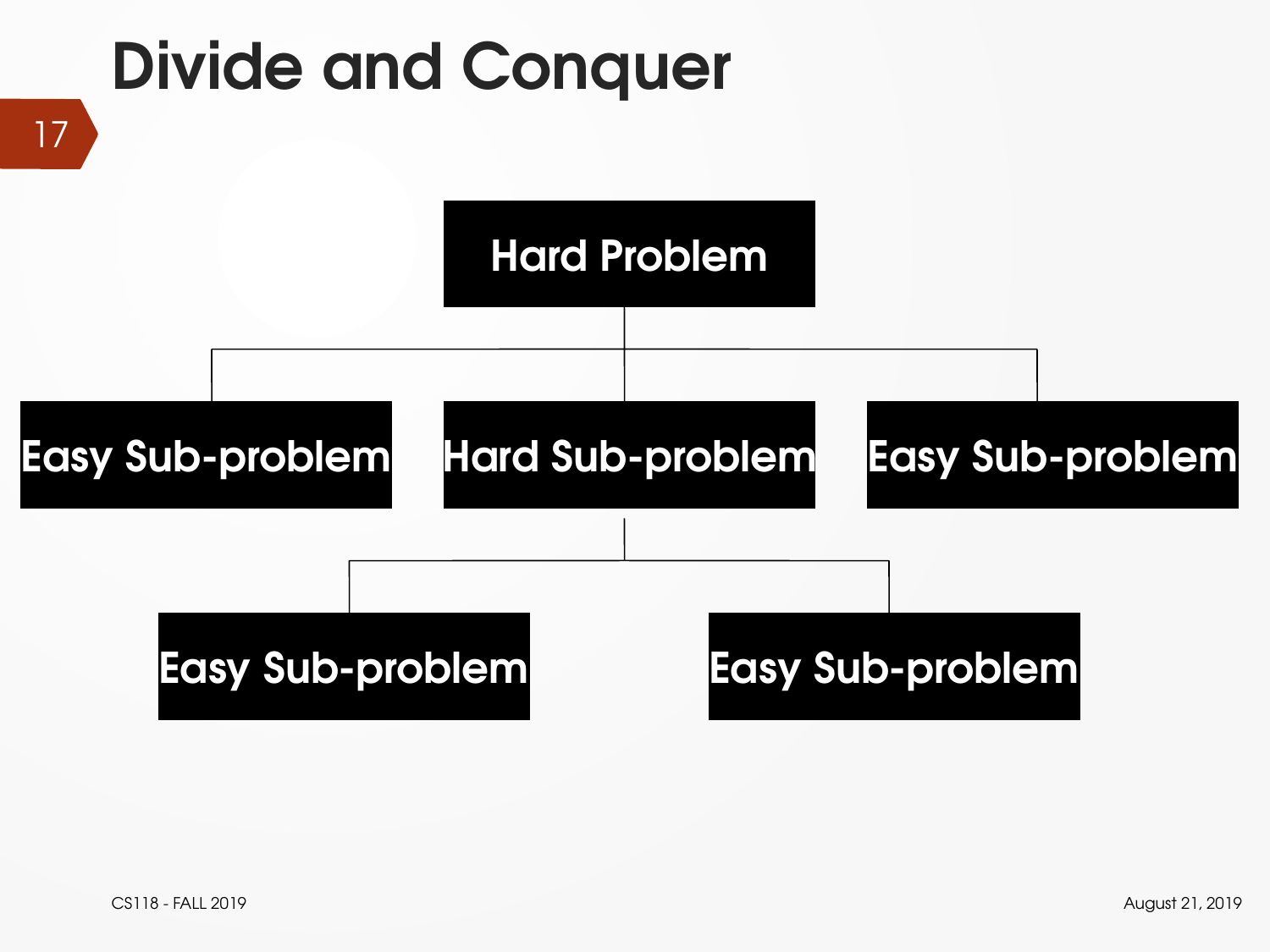

# Divide and Conquer
17
Hard Problem

Easy Sub-problem
Hard Sub-problem
Easy Sub-problem

Easy Sub-problem
Easy Sub-problem
CS118 - FALL 2019
August 21, 2019